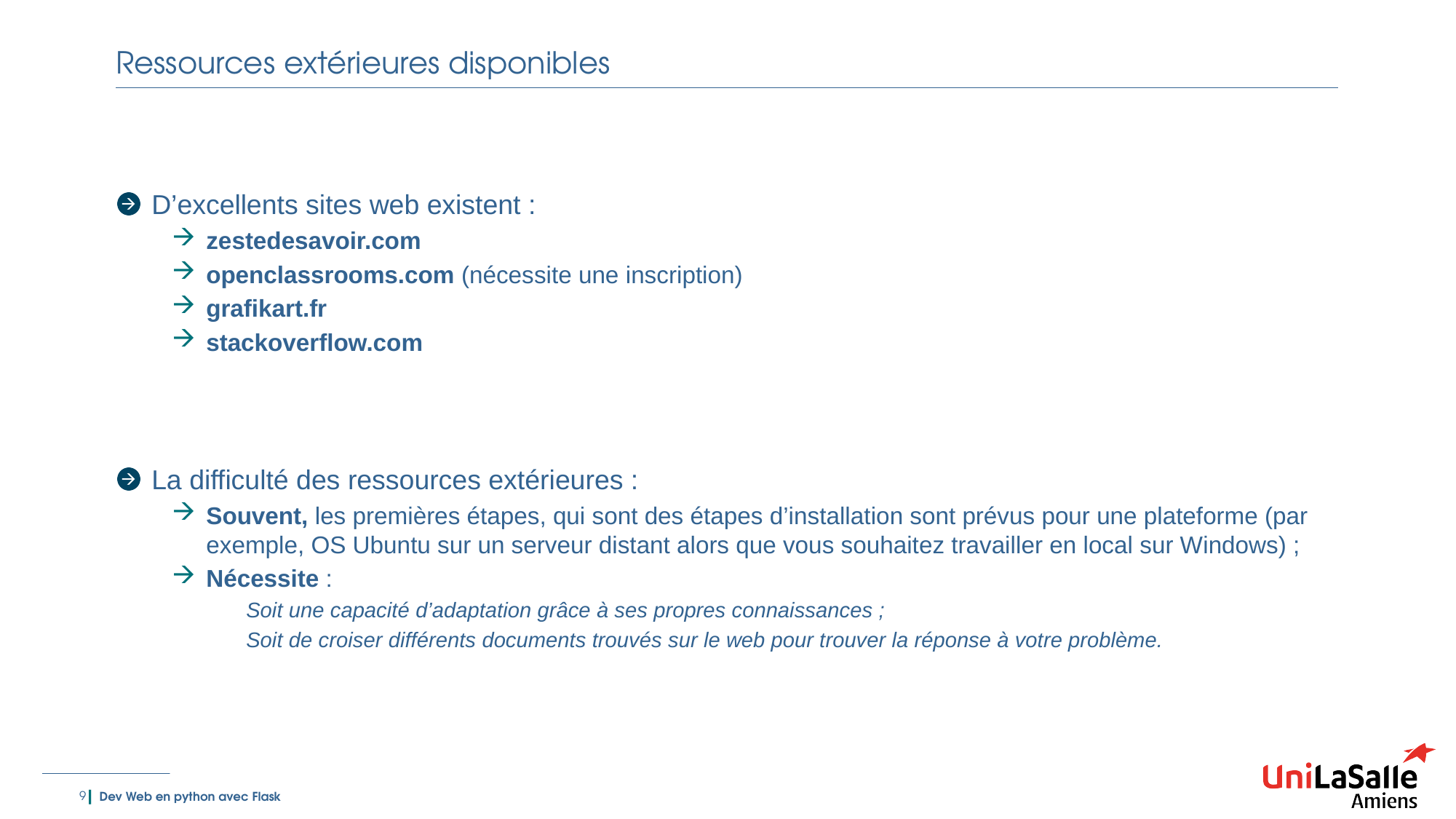

# Ressources extérieures disponibles

D’excellents sites web existent :
zestedesavoir.com
openclassrooms.com (nécessite une inscription)
grafikart.fr
stackoverflow.com

La difficulté des ressources extérieures :
Souvent, les premières étapes, qui sont des étapes d’installation sont prévus pour une plateforme (par exemple, OS Ubuntu sur un serveur distant alors que vous souhaitez travailler en local sur Windows) ;
Nécessite :
Soit une capacité d’adaptation grâce à ses propres connaissances ;
Soit de croiser différents documents trouvés sur le web pour trouver la réponse à votre problème.

9
Dev Web en python avec Flask